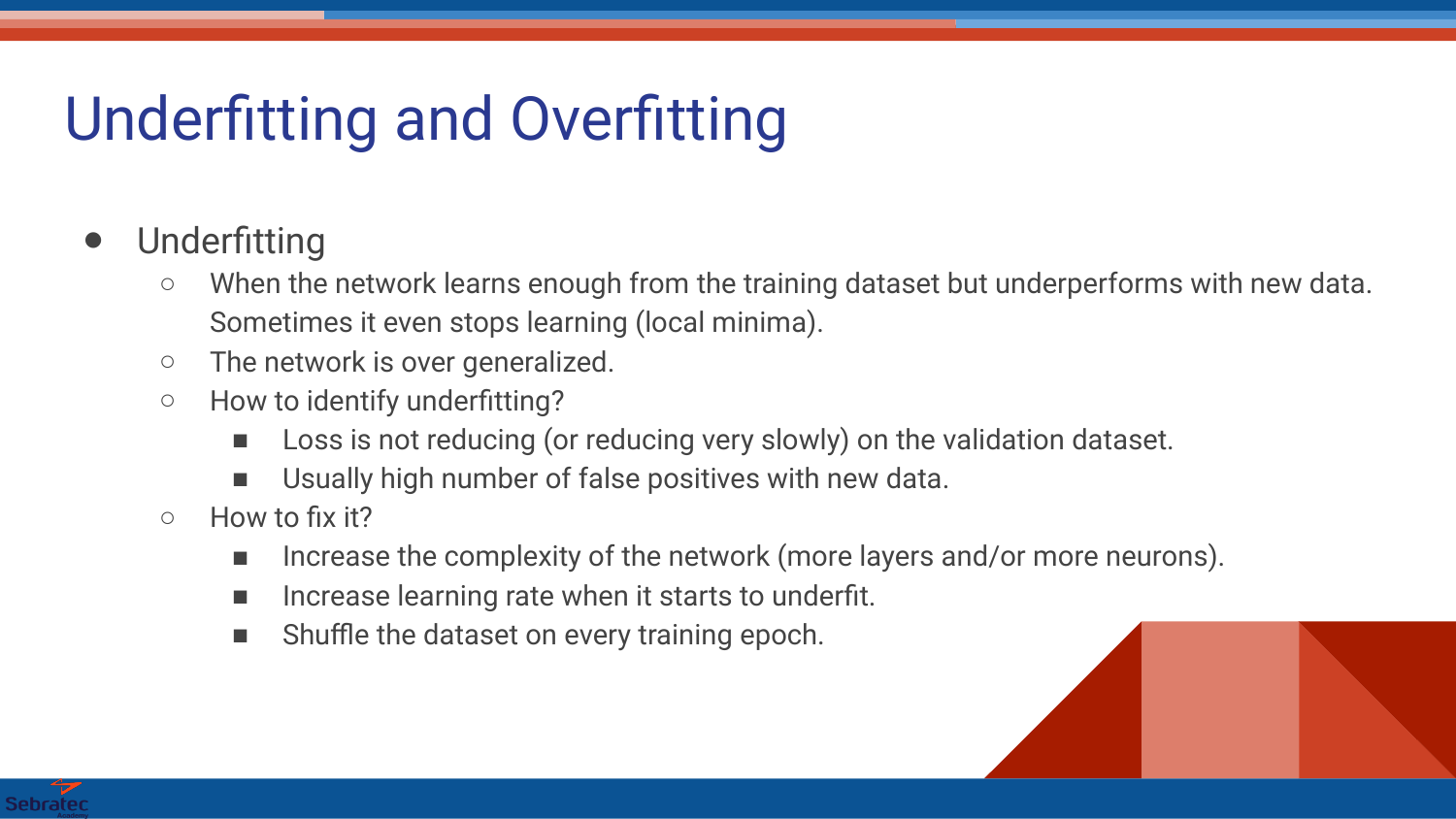

# Underfitting and Overfitting
Underfitting
When the network learns enough from the training dataset but underperforms with new data. Sometimes it even stops learning (local minima).
The network is over generalized.
How to identify underfitting?
Loss is not reducing (or reducing very slowly) on the validation dataset.
Usually high number of false positives with new data.
How to fix it?
Increase the complexity of the network (more layers and/or more neurons).
Increase learning rate when it starts to underfit.
Shuffle the dataset on every training epoch.